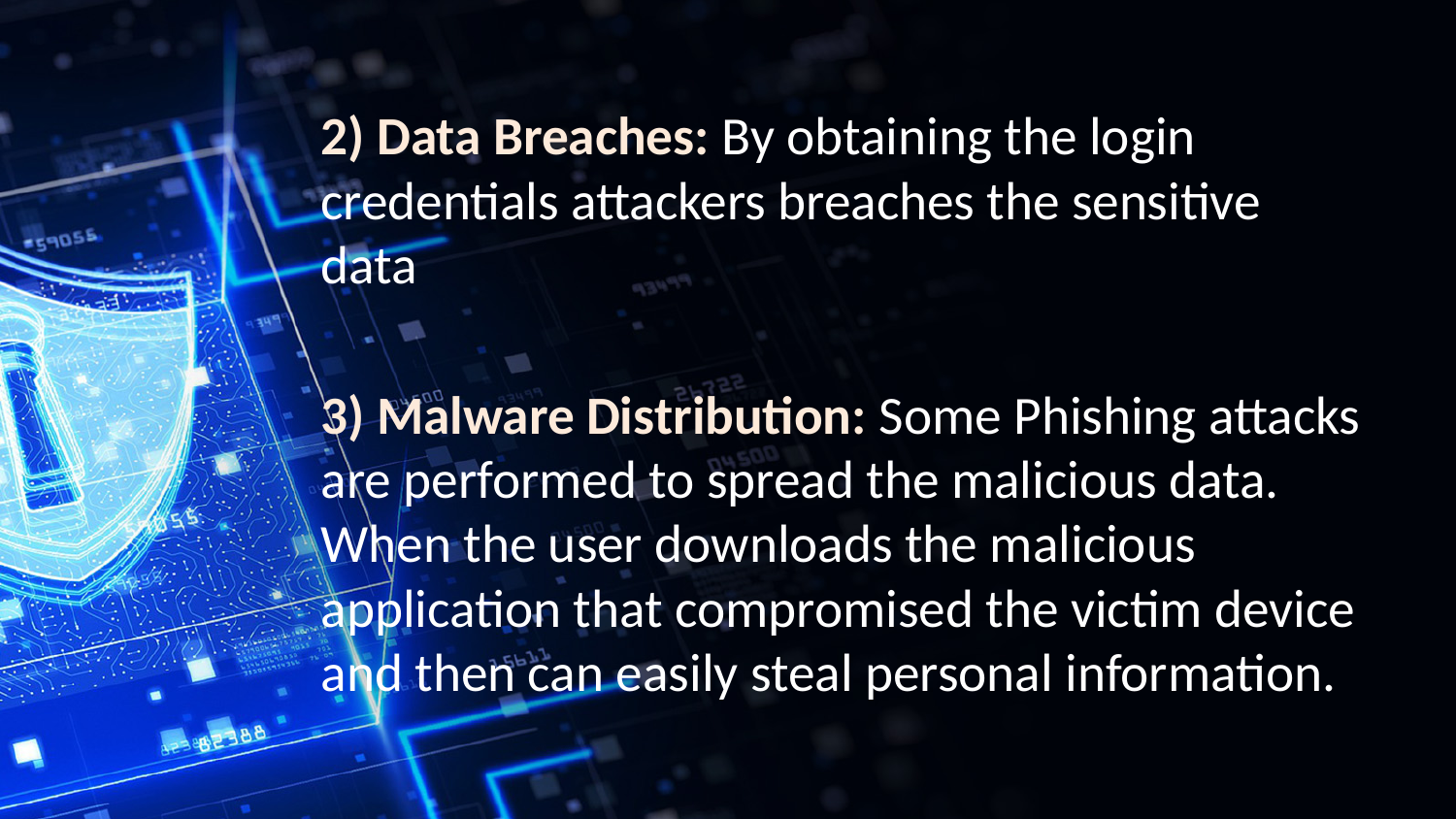

2) Data Breaches: By obtaining the login credentials attackers breaches the sensitive data

3) Malware Distribution: Some Phishing attacks are performed to spread the malicious data. When the user downloads the malicious application that compromised the victim device and then can easily steal personal information.